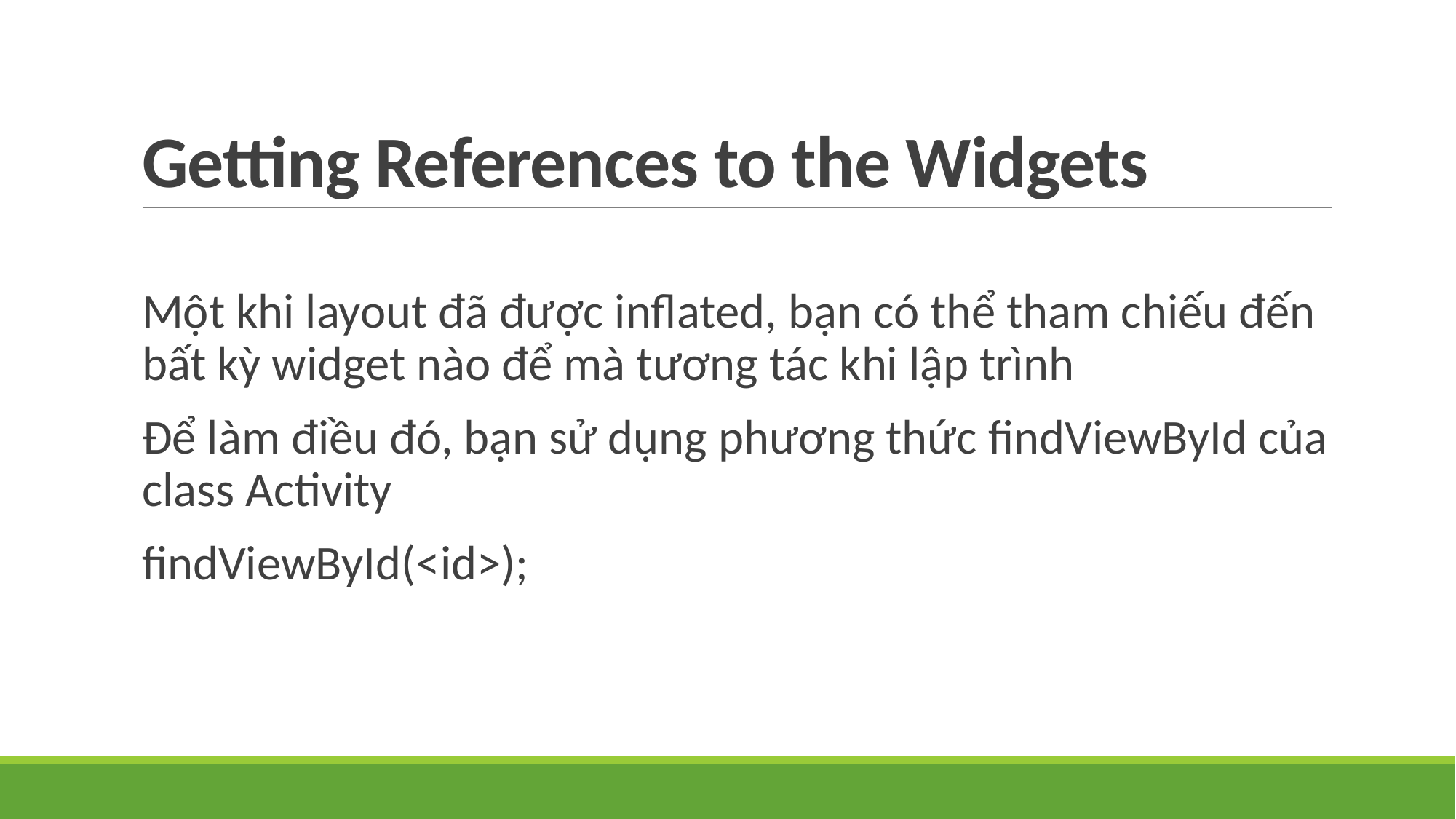

# Getting References to the Widgets
Một khi layout đã được inflated, bạn có thể tham chiếu đến bất kỳ widget nào để mà tương tác khi lập trình
Để làm điều đó, bạn sử dụng phương thức findViewById của class Activity
	findViewById(<id>);